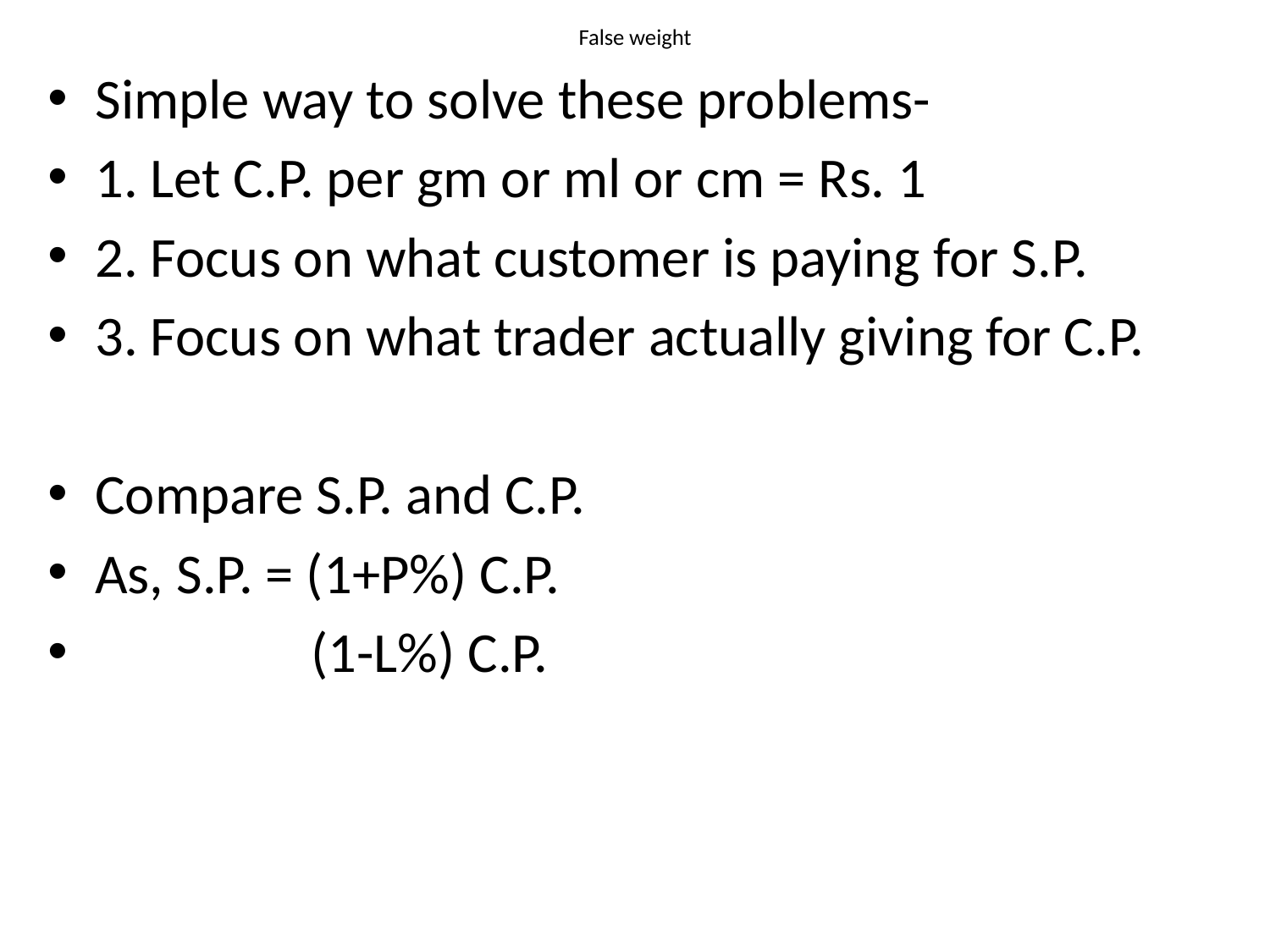

# False weight
Simple way to solve these problems-
1. Let C.P. per gm or ml or cm = Rs. 1
2. Focus on what customer is paying for S.P.
3. Focus on what trader actually giving for C.P.

Compare S.P. and C.P.
As, S.P. = (1+P%) C.P.
                 (1-L%) C.P.